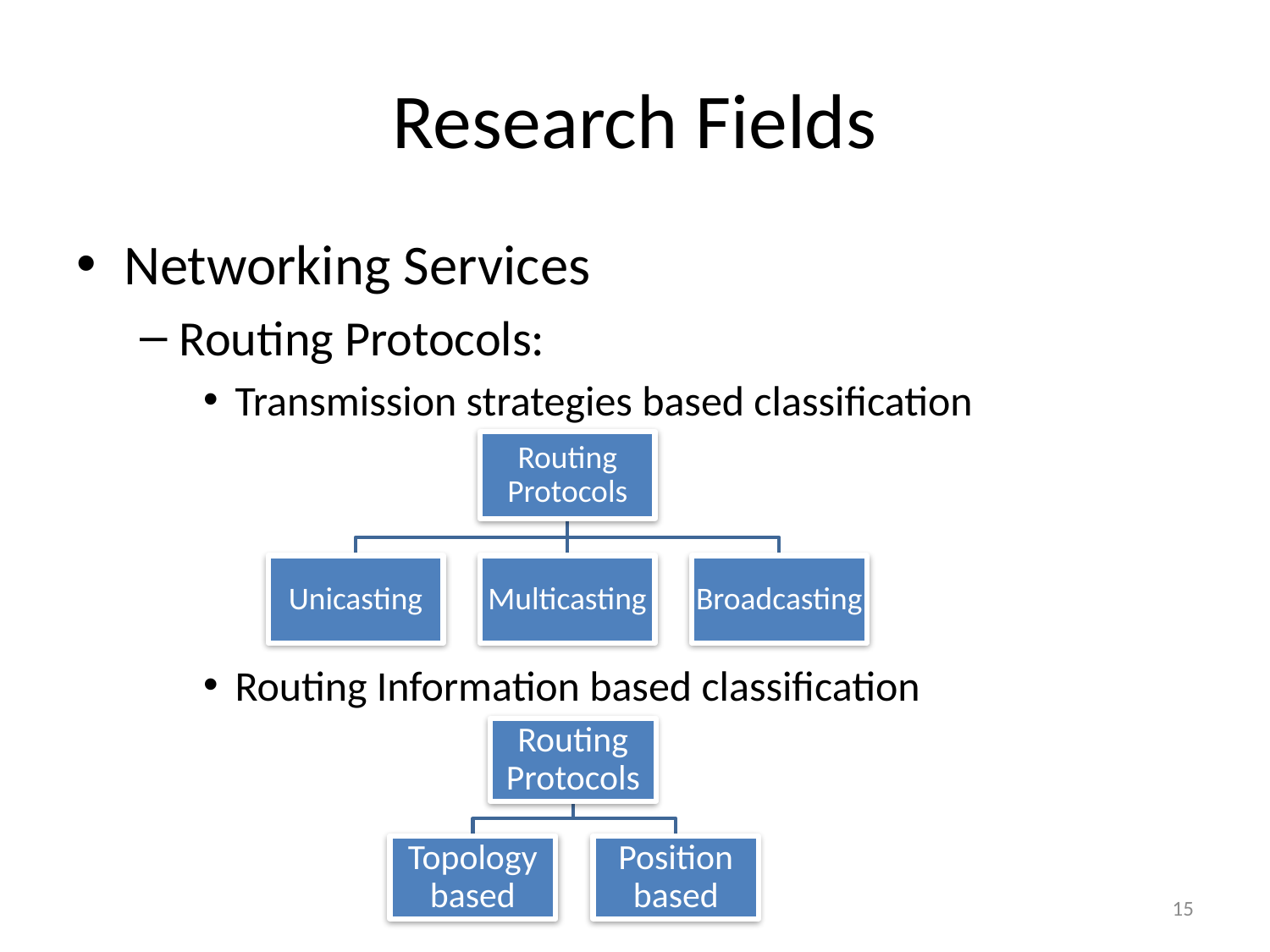

# Research Fields
Networking Services
Routing Protocols:
Transmission strategies based classification
Routing Protocols
Unicasting
Multicasting
Broadcasting
Routing Information based classification
Routing Protocols
Topology based
Position based
15